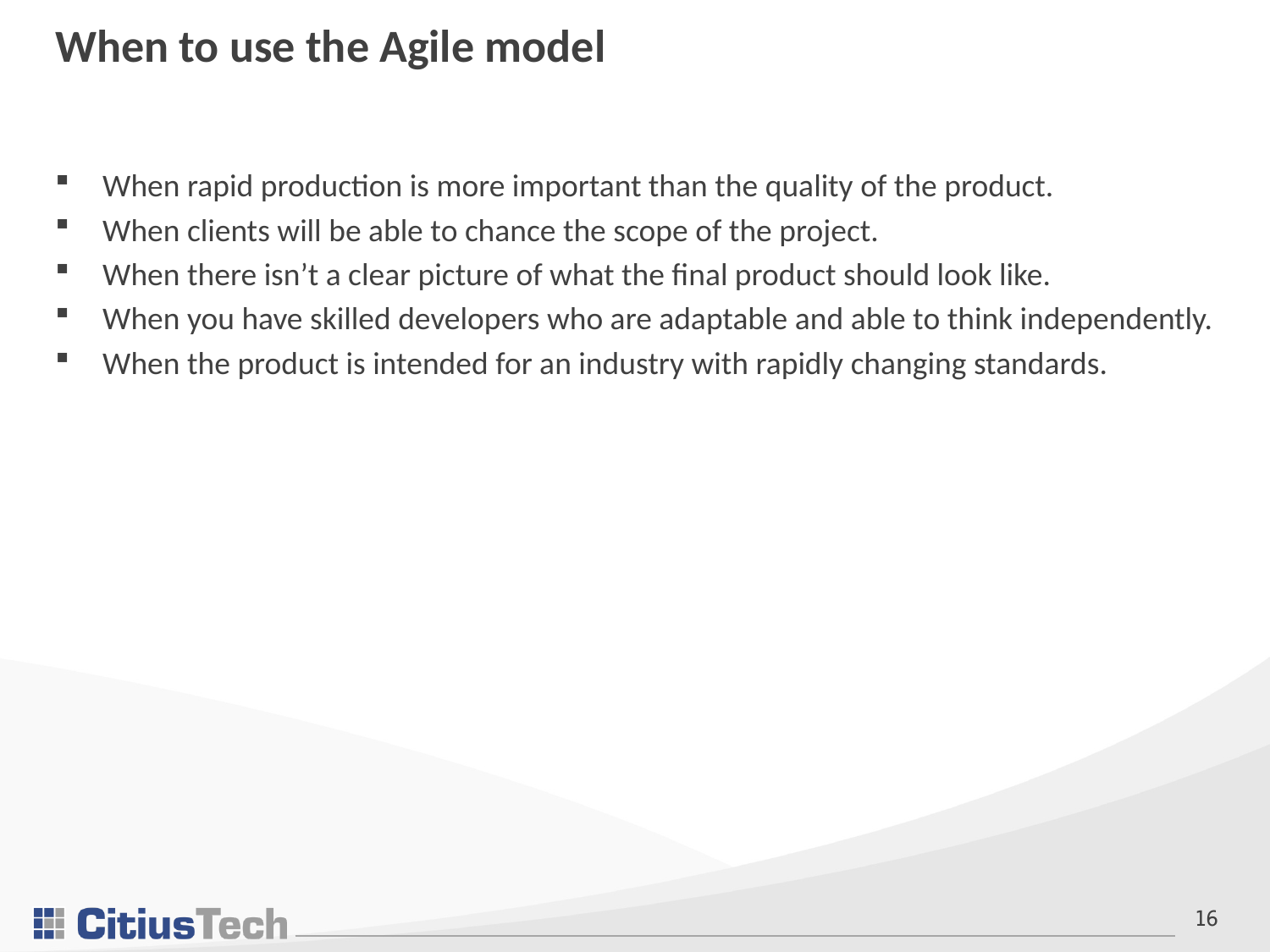

# When to use the Agile model
When rapid production is more important than the quality of the product.
When clients will be able to chance the scope of the project.
When there isn’t a clear picture of what the final product should look like.
When you have skilled developers who are adaptable and able to think independently.
When the product is intended for an industry with rapidly changing standards.